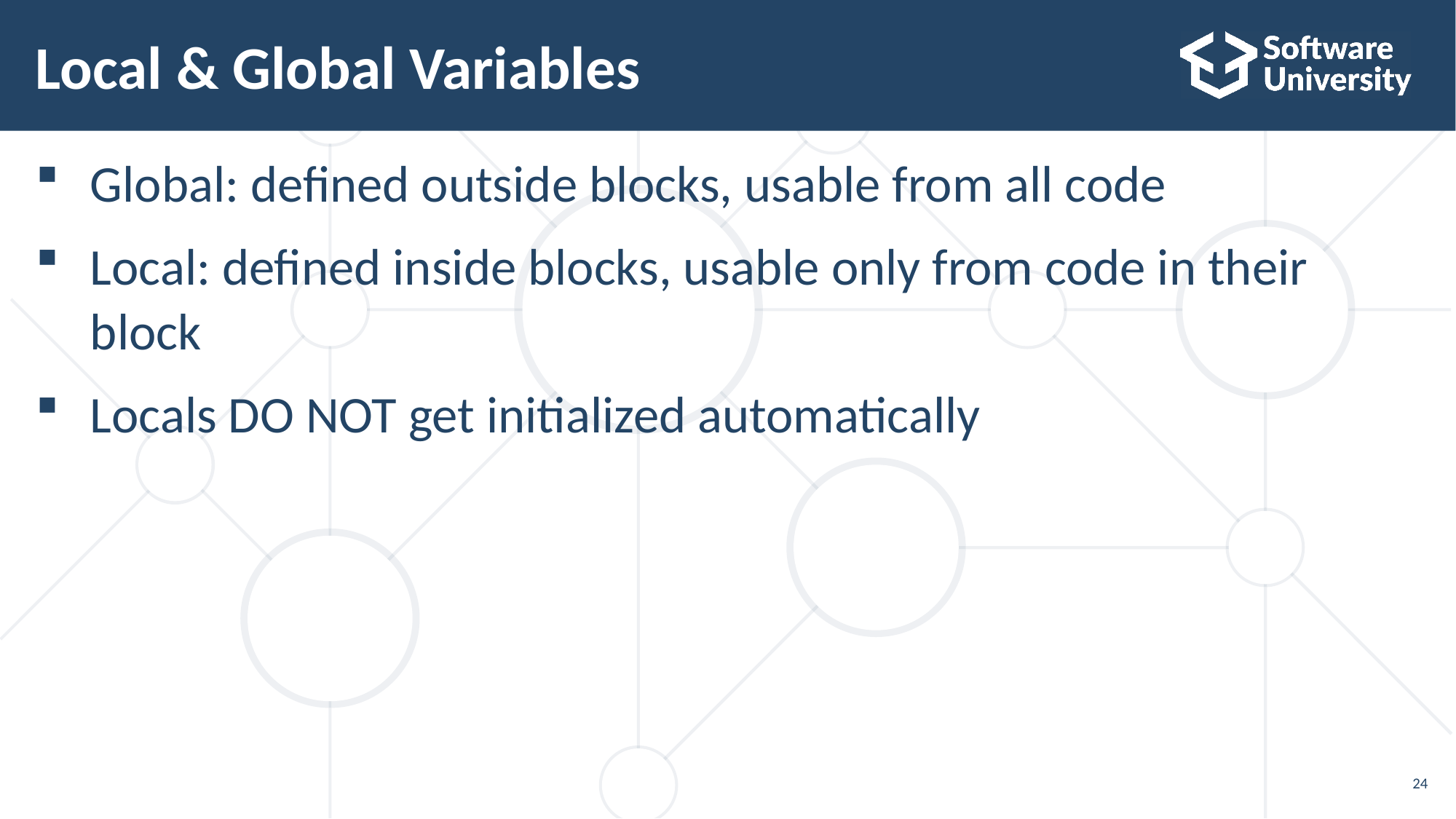

# Local & Global Variables
Global: defined outside blocks, usable from all code
Local: defined inside blocks, usable only from code in their
block
Locals DO NOT get initialized automatically

24